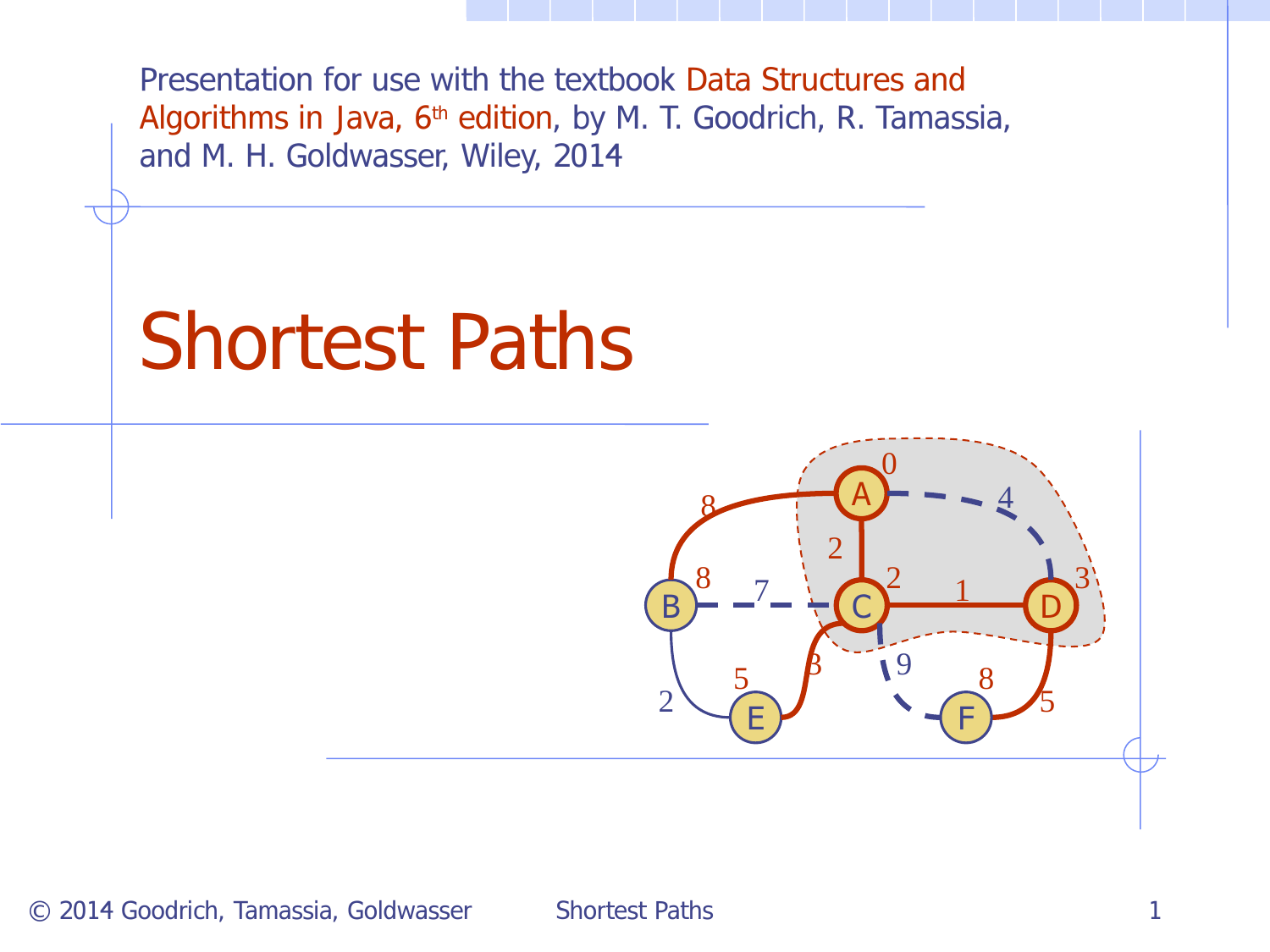

Presentation for use with the textbook Data Structures and Algorithms in Java, 6th edition, by M. T. Goodrich, R. Tamassia, and M. H. Goldwasser, Wiley, 2014
# Shortest Paths

0
A
4
8
2
8
2
3
7
1
B
C
D
3
9
5
8
2
5
E
F
Shortest Paths
1